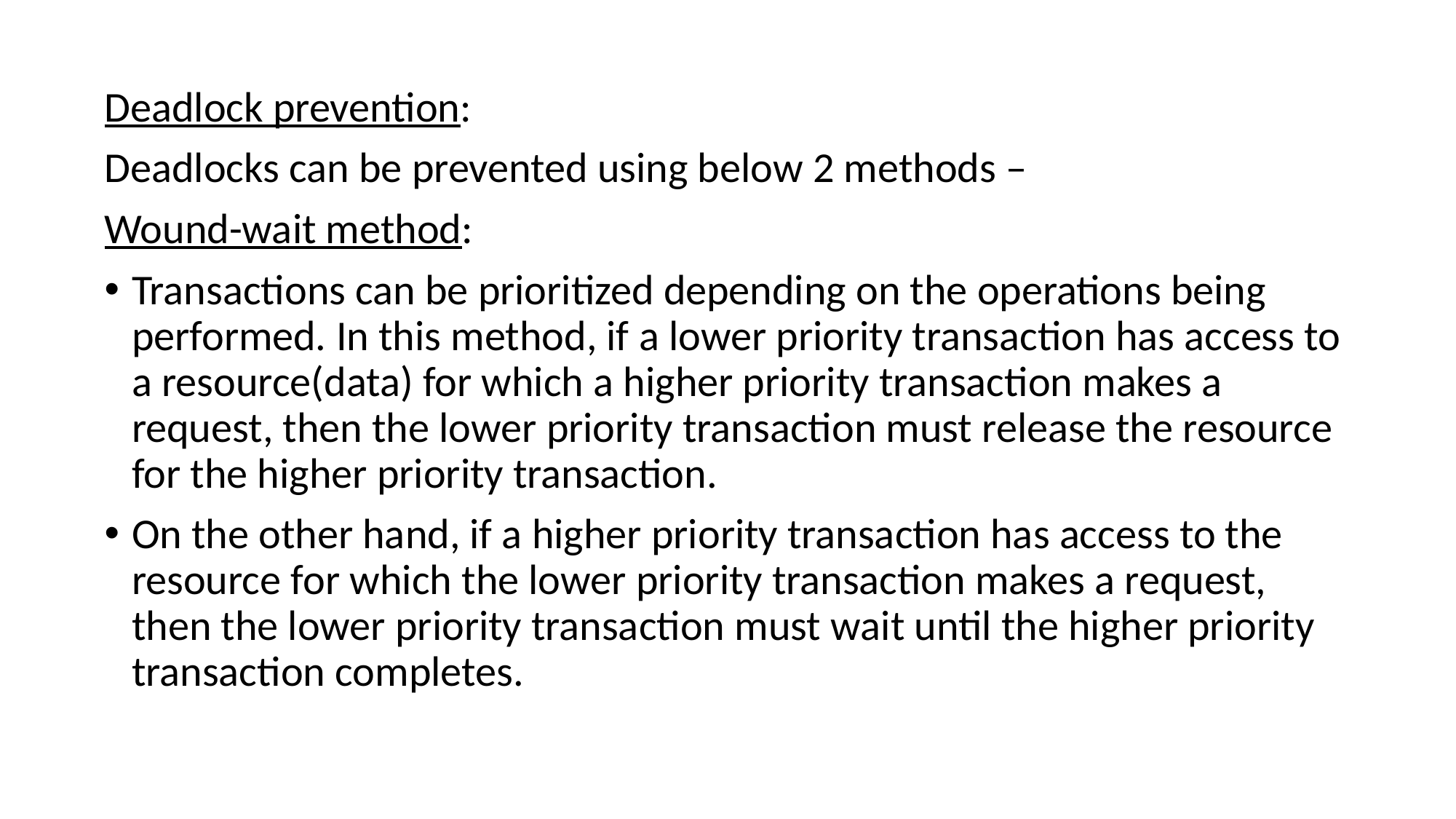

Deadlock prevention:
Deadlocks can be prevented using below 2 methods –
Wound-wait method:
Transactions can be prioritized depending on the operations being performed. In this method, if a lower priority transaction has access to a resource(data) for which a higher priority transaction makes a request, then the lower priority transaction must release the resource for the higher priority transaction.
On the other hand, if a higher priority transaction has access to the resource for which the lower priority transaction makes a request, then the lower priority transaction must wait until the higher priority transaction completes.